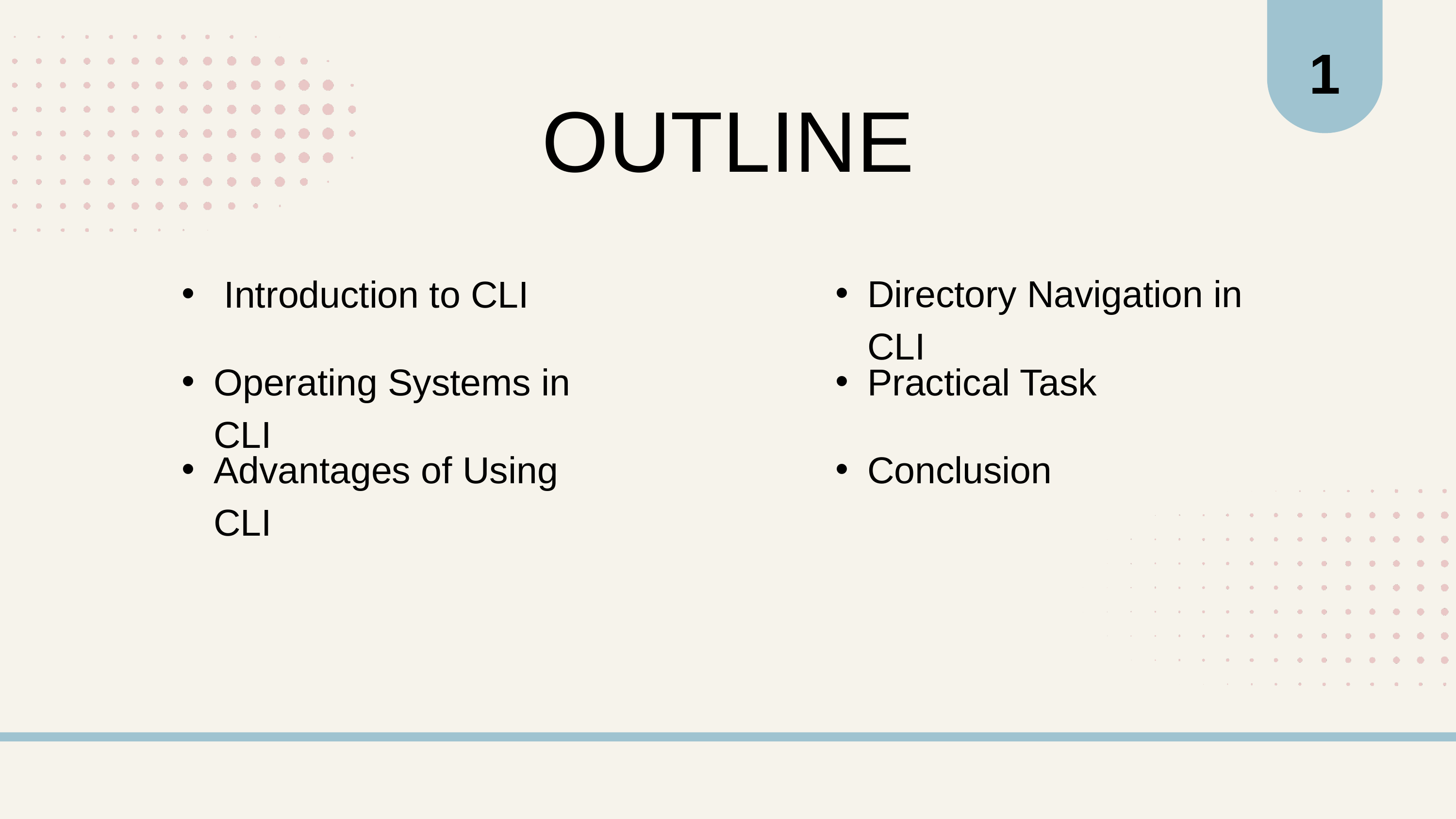

1

OUTLINE
Directory Navigation in CLI
 Introduction to CLI
Operating Systems in CLI
Practical Task
Advantages of Using CLI
Conclusion